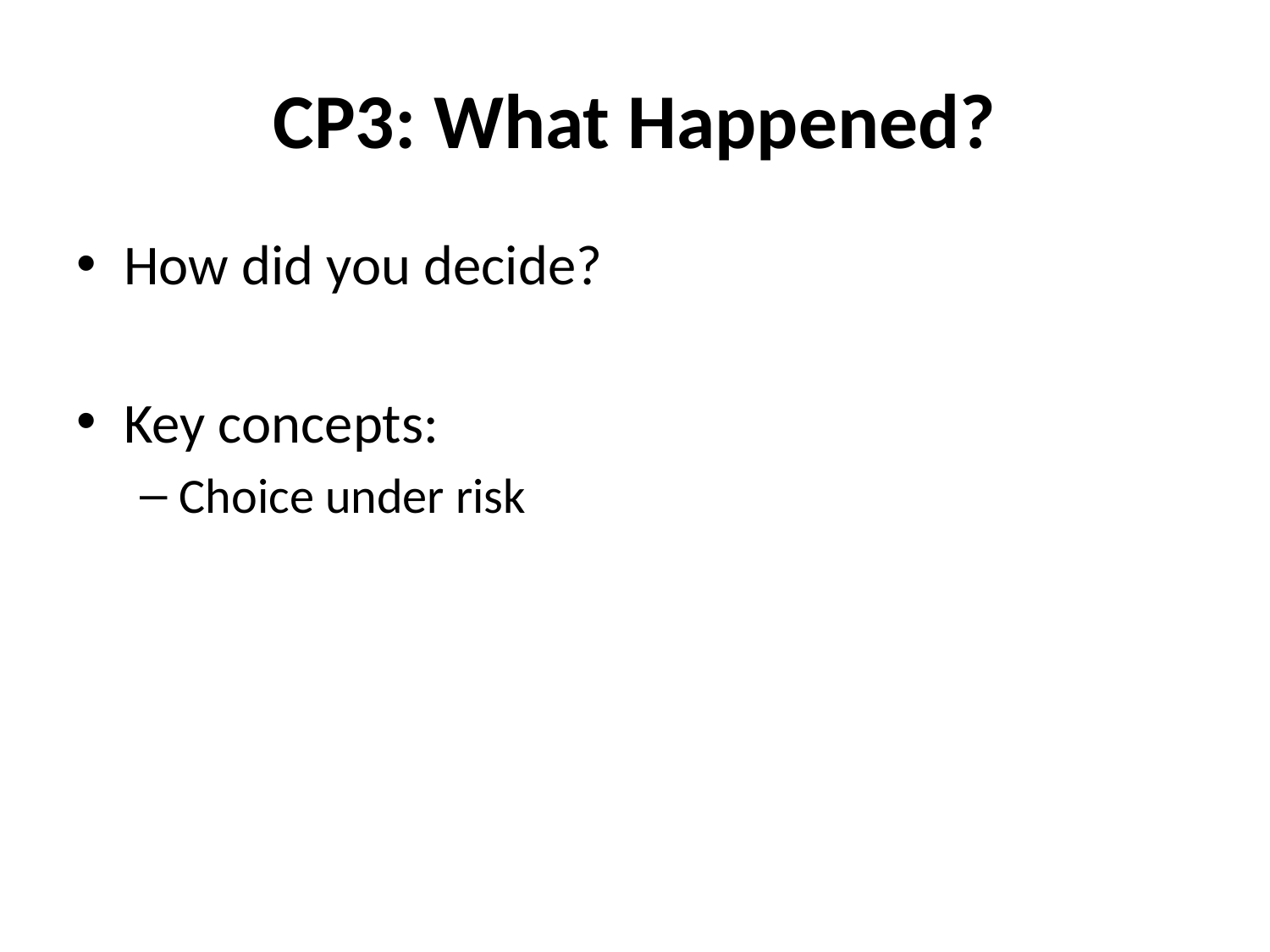

# CP3: What Happened?
How did you decide?

Key concepts:
Choice under risk